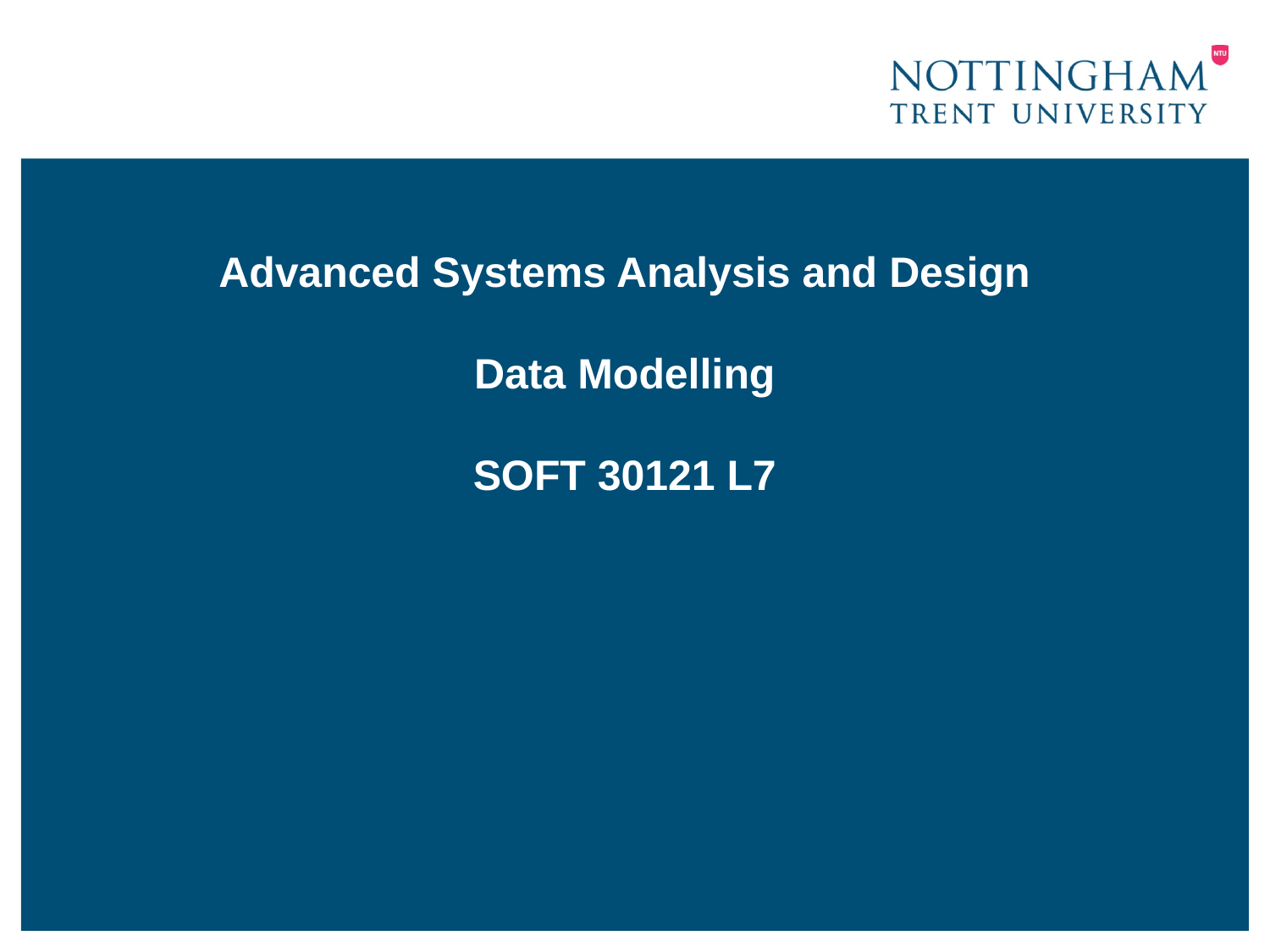

# Advanced Systems Analysis and Design Data Modelling SOFT 30121 L7